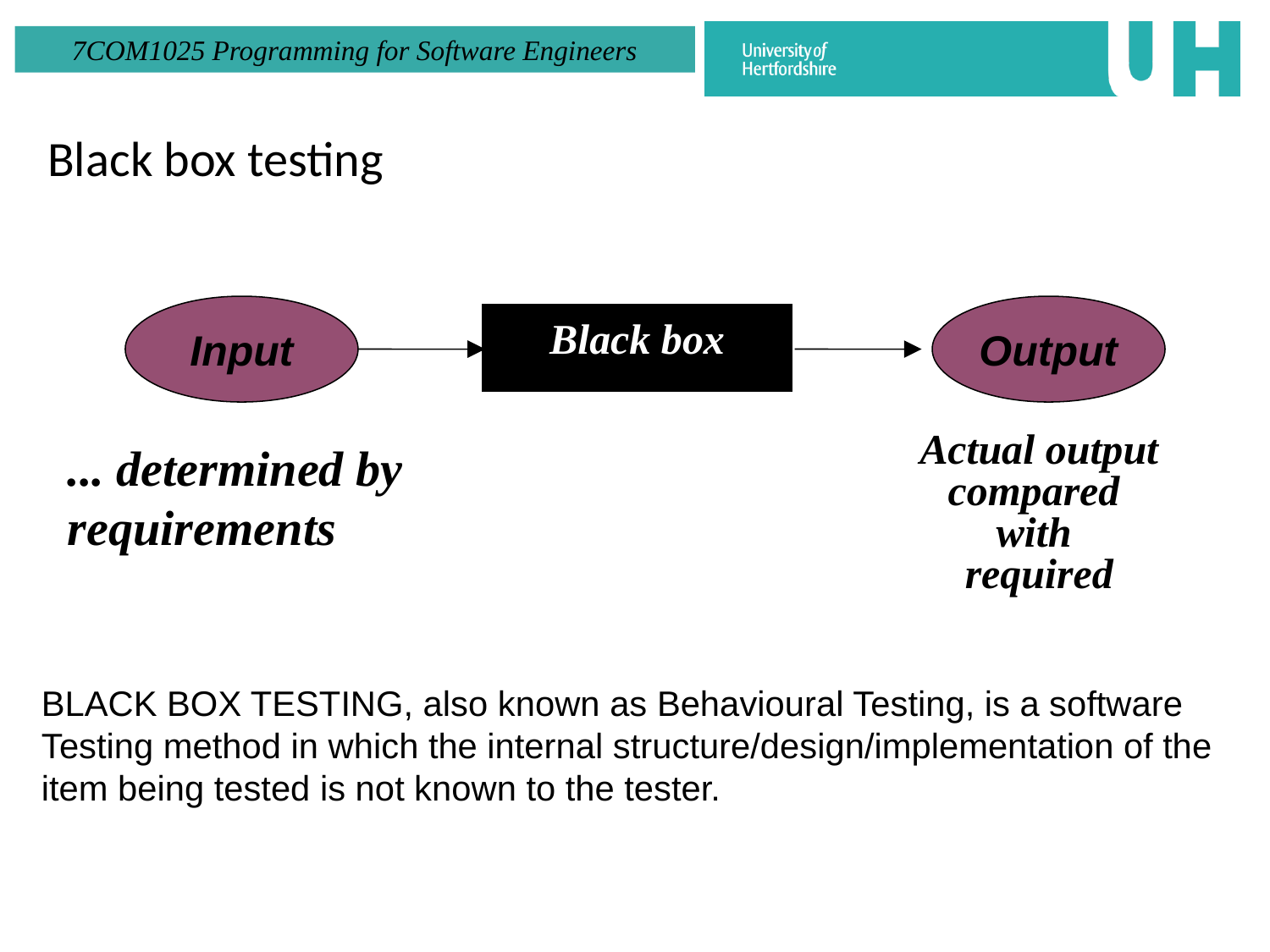

# Black box testing
Input

Output

Black box
... determined by requirements
Actual output
compared
with
required
BLACK BOX TESTING, also known as Behavioural Testing, is a software
Testing method in which the internal structure/design/implementation of the
item being tested is not known to the tester.